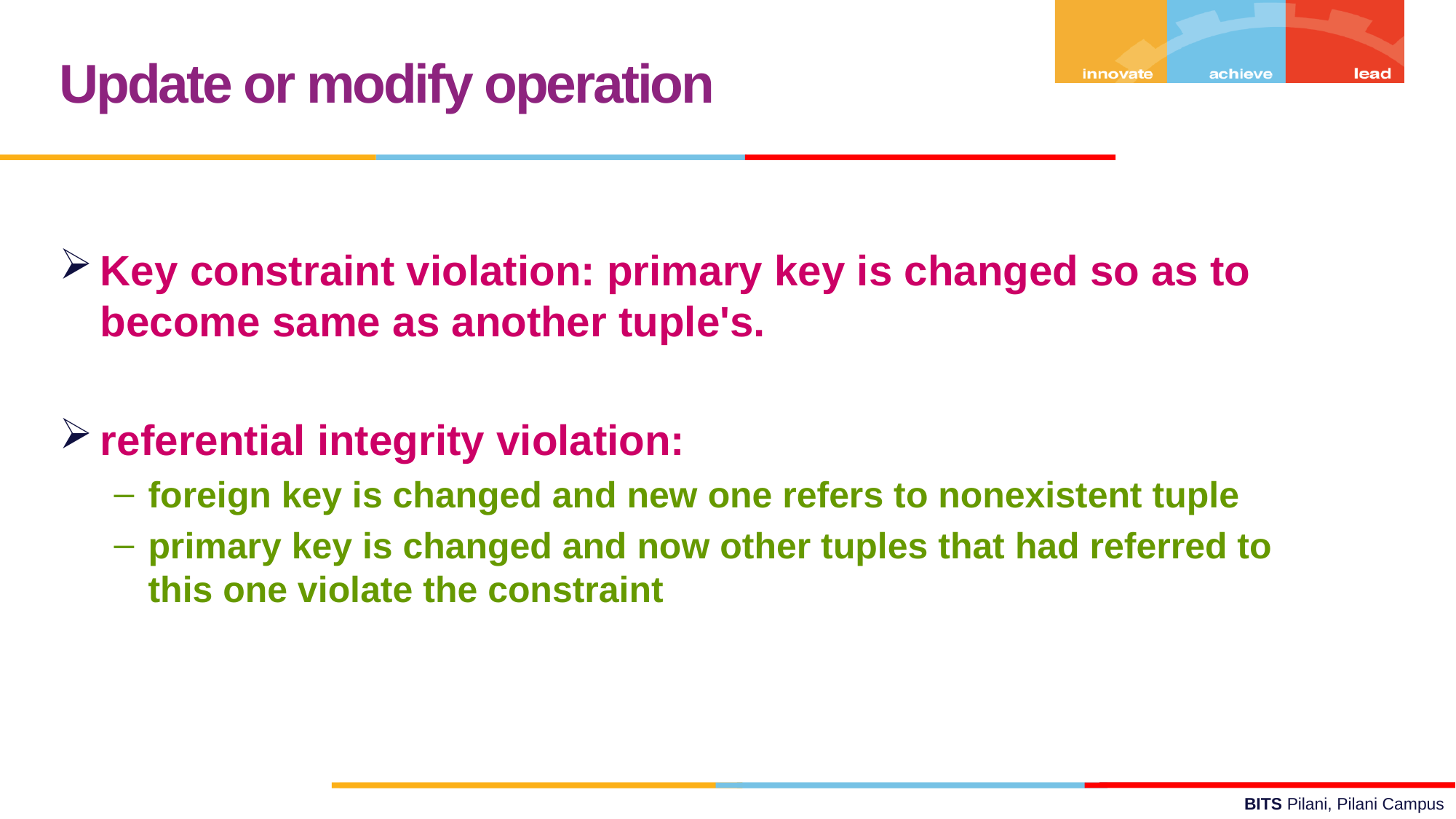

Update or modify operation

Key constraint violation: primary key is changed so as to become same as another tuple's.

referential integrity violation:
foreign key is changed and new one refers to nonexistent tuple
primary key is changed and now other tuples that had referred to this one violate the constraint